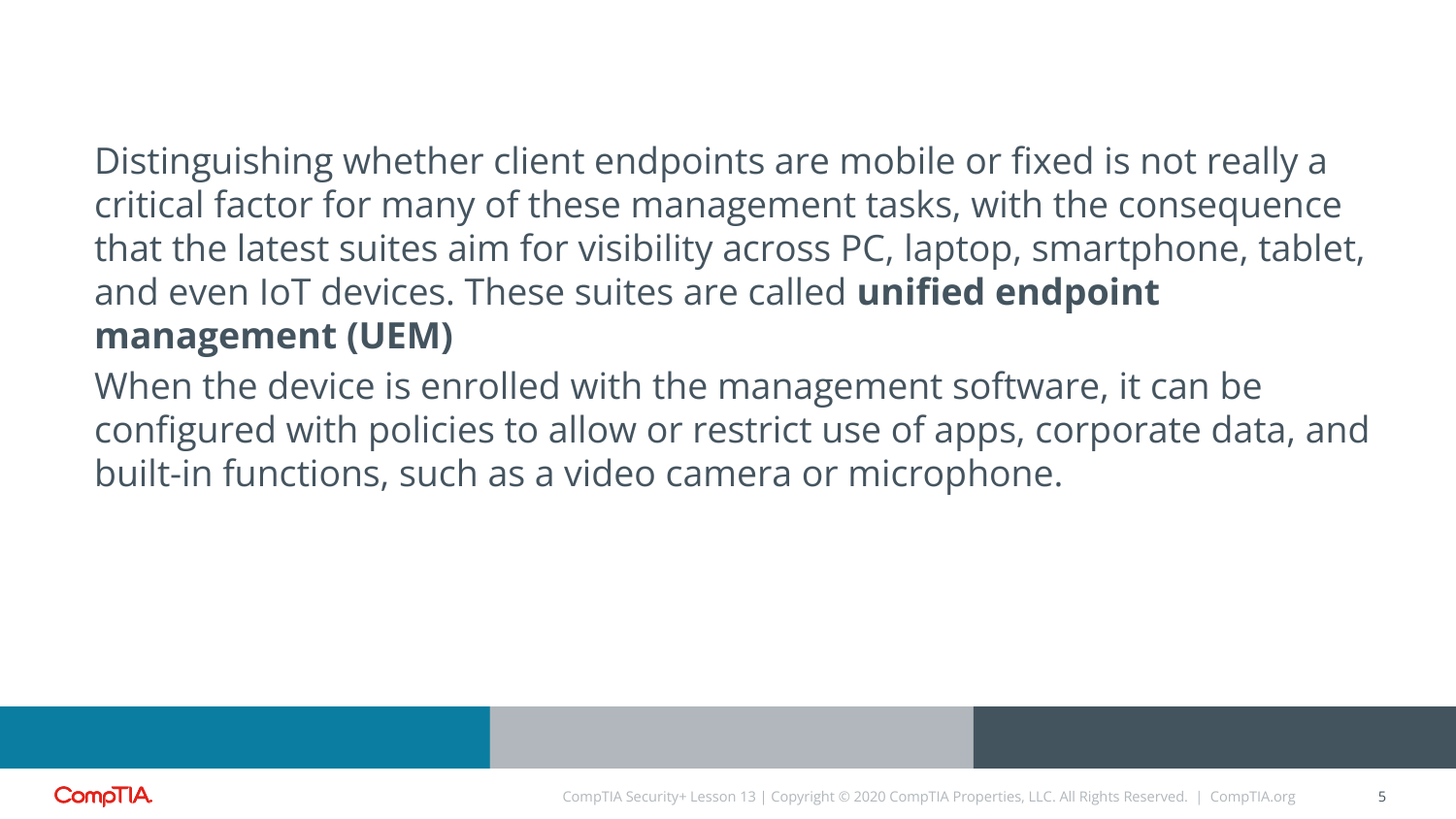

Distinguishing whether client endpoints are mobile or fixed is not really a critical factor for many of these management tasks, with the consequence that the latest suites aim for visibility across PC, laptop, smartphone, tablet, and even IoT devices. These suites are called unified endpoint management (UEM)
When the device is enrolled with the management software, it can be configured with policies to allow or restrict use of apps, corporate data, and built-in functions, such as a video camera or microphone.
CompTIA Security+ Lesson 13 | Copyright © 2020 CompTIA Properties, LLC. All Rights Reserved.  |  CompTIA.org
5